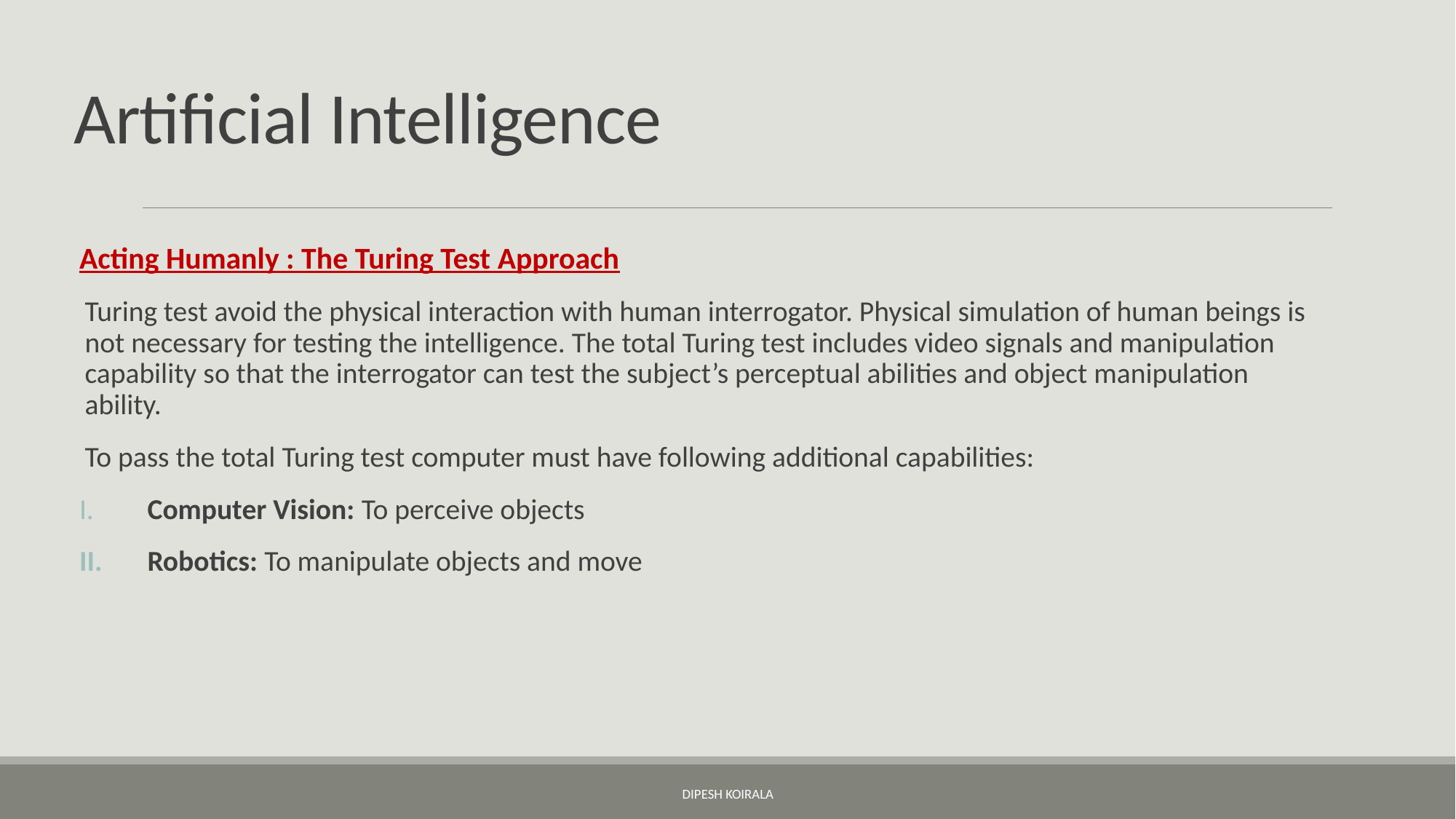

# Artificial Intelligence

Acting Humanly : The Turing Test Approach
Turing test avoid the physical interaction with human interrogator. Physical simulation of human beings is not necessary for testing the intelligence. The total Turing test includes video signals and manipulation capability so that the interrogator can test the subject’s perceptual abilities and object manipulation ability.
To pass the total Turing test computer must have following additional capabilities:
 Computer Vision: To perceive objects
 Robotics: To manipulate objects and move

Dipesh Koirala